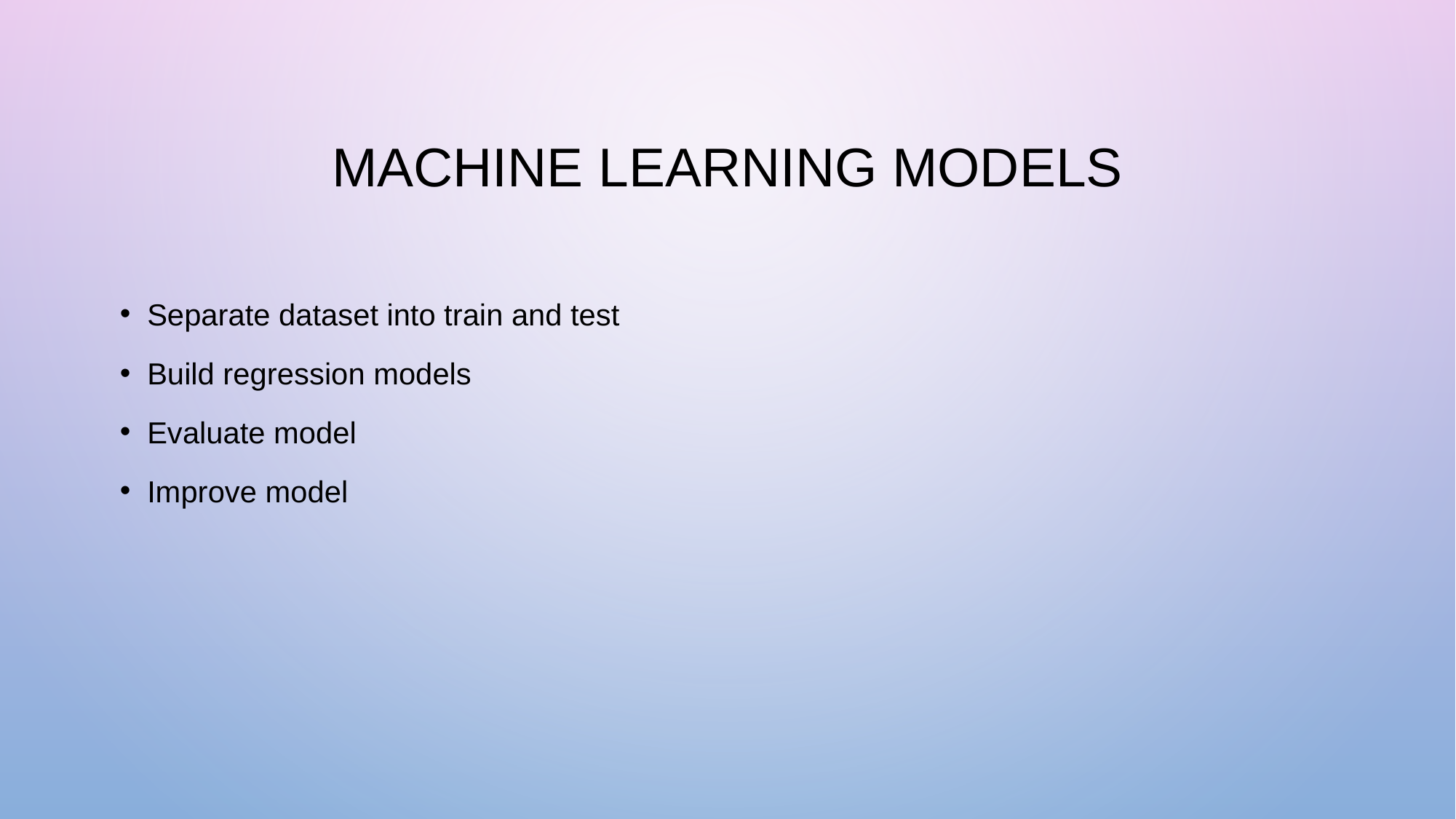

# Machine learning models
Separate dataset into train and test
Build regression models
Evaluate model
Improve model